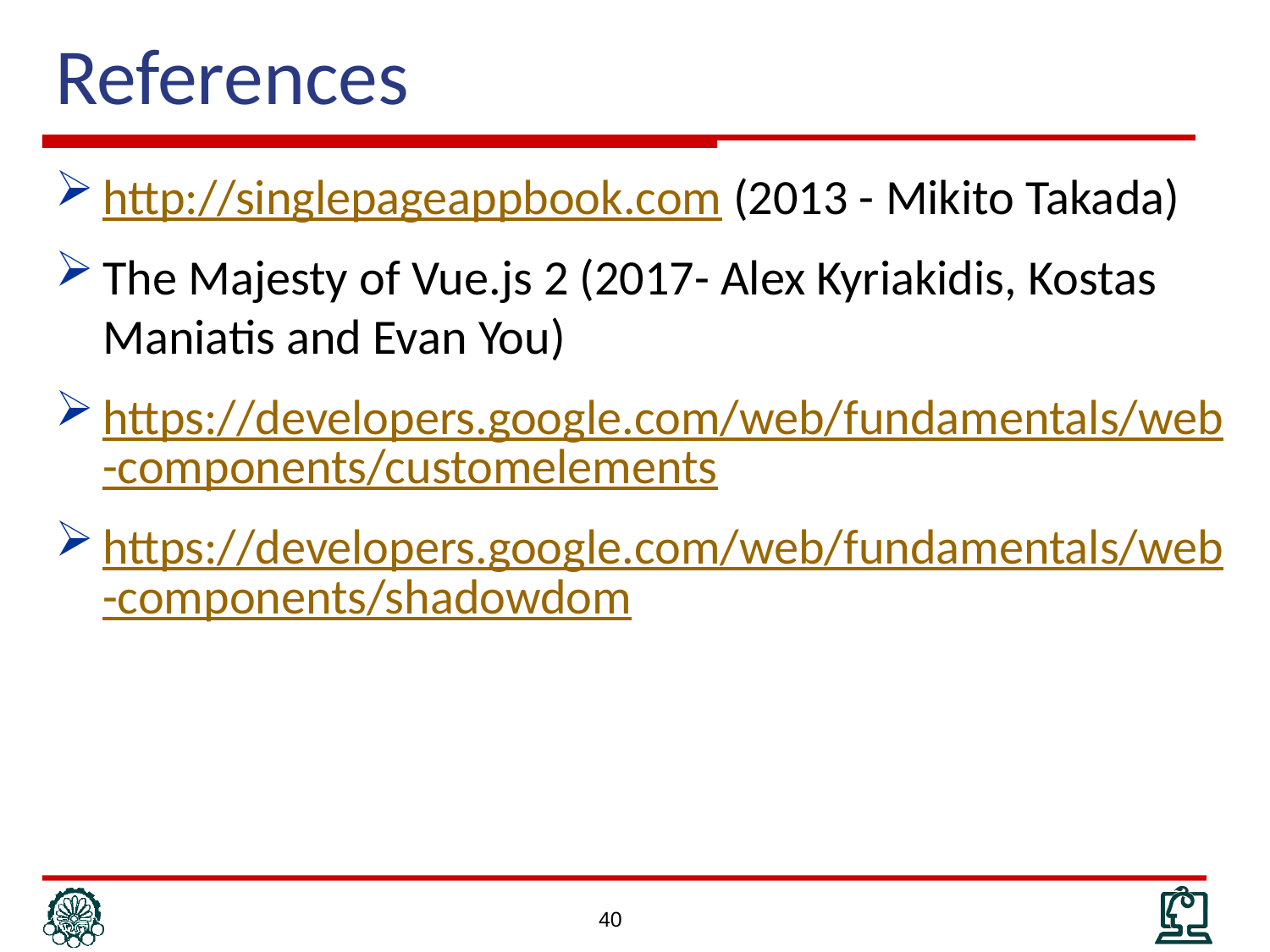

# References
http://singlepageappbook.com (2013 - Mikito Takada)
The Majesty of Vue.js 2 (2017- Alex Kyriakidis, Kostas Maniatis and Evan You)
https://developers.google.com/web/fundamentals/web-components/customelements
https://developers.google.com/web/fundamentals/web-components/shadowdom

40